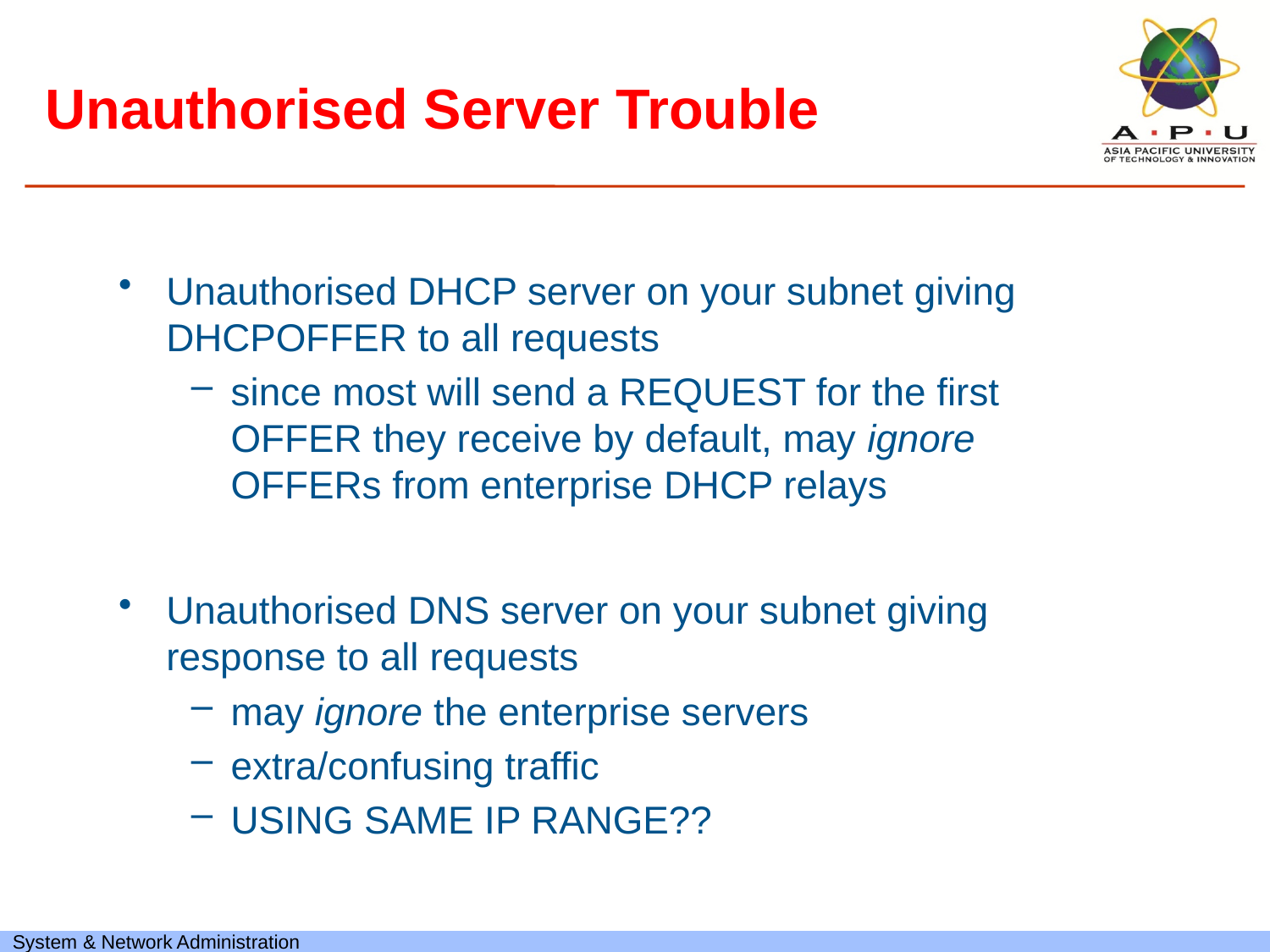

# Unauthorised Server Trouble
Unauthorised DHCP server on your subnet giving DHCPOFFER to all requests
since most will send a REQUEST for the first OFFER they receive by default, may ignore OFFERs from enterprise DHCP relays

Unauthorised DNS server on your subnet giving response to all requests
may ignore the enterprise servers
extra/confusing traffic
USING SAME IP RANGE??